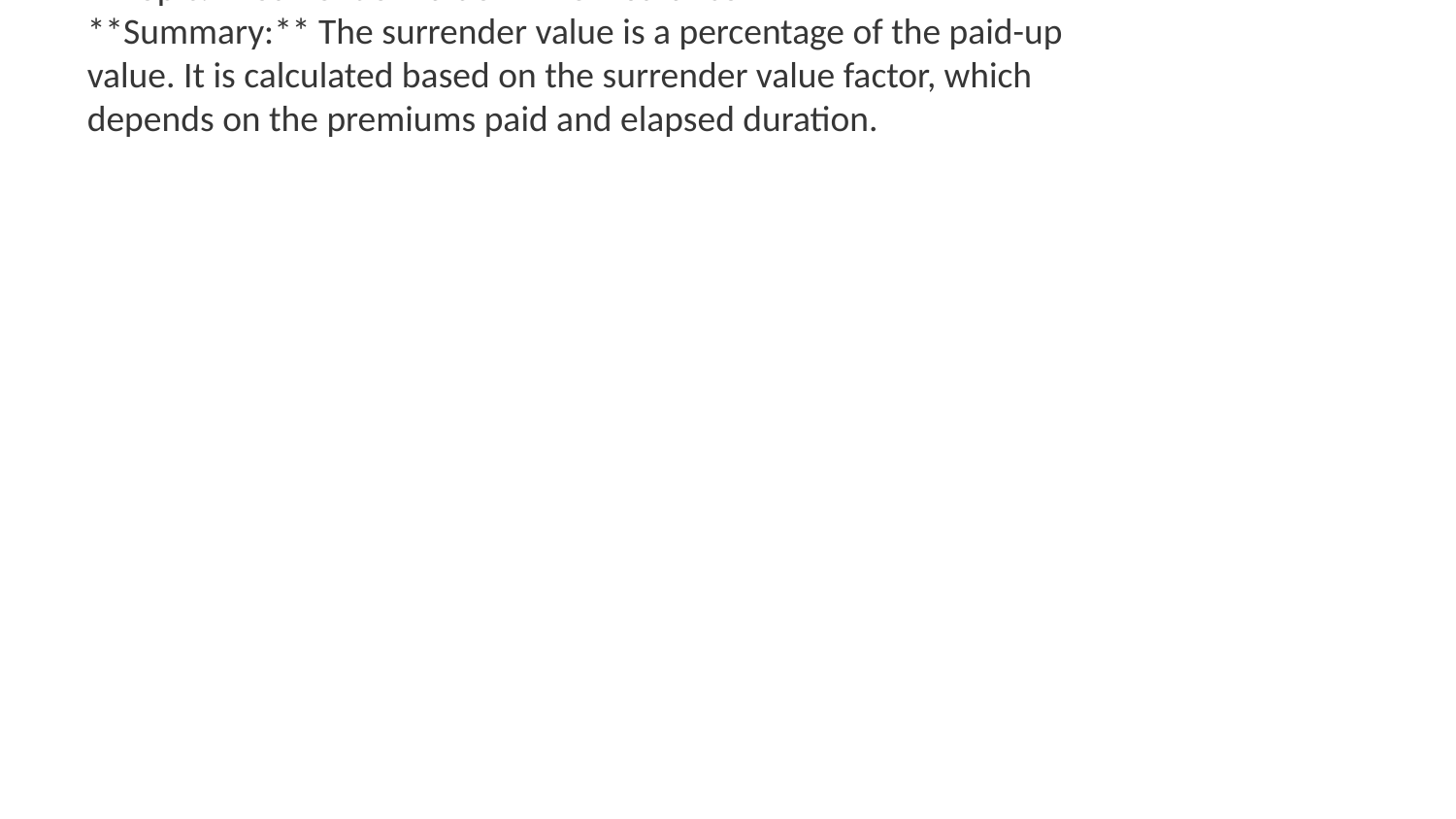

**Topic:** Surrender Value in Life Insurance
**Summary:** The surrender value is a percentage of the paid-up value. It is calculated based on the surrender value factor, which depends on the premiums paid and elapsed duration.